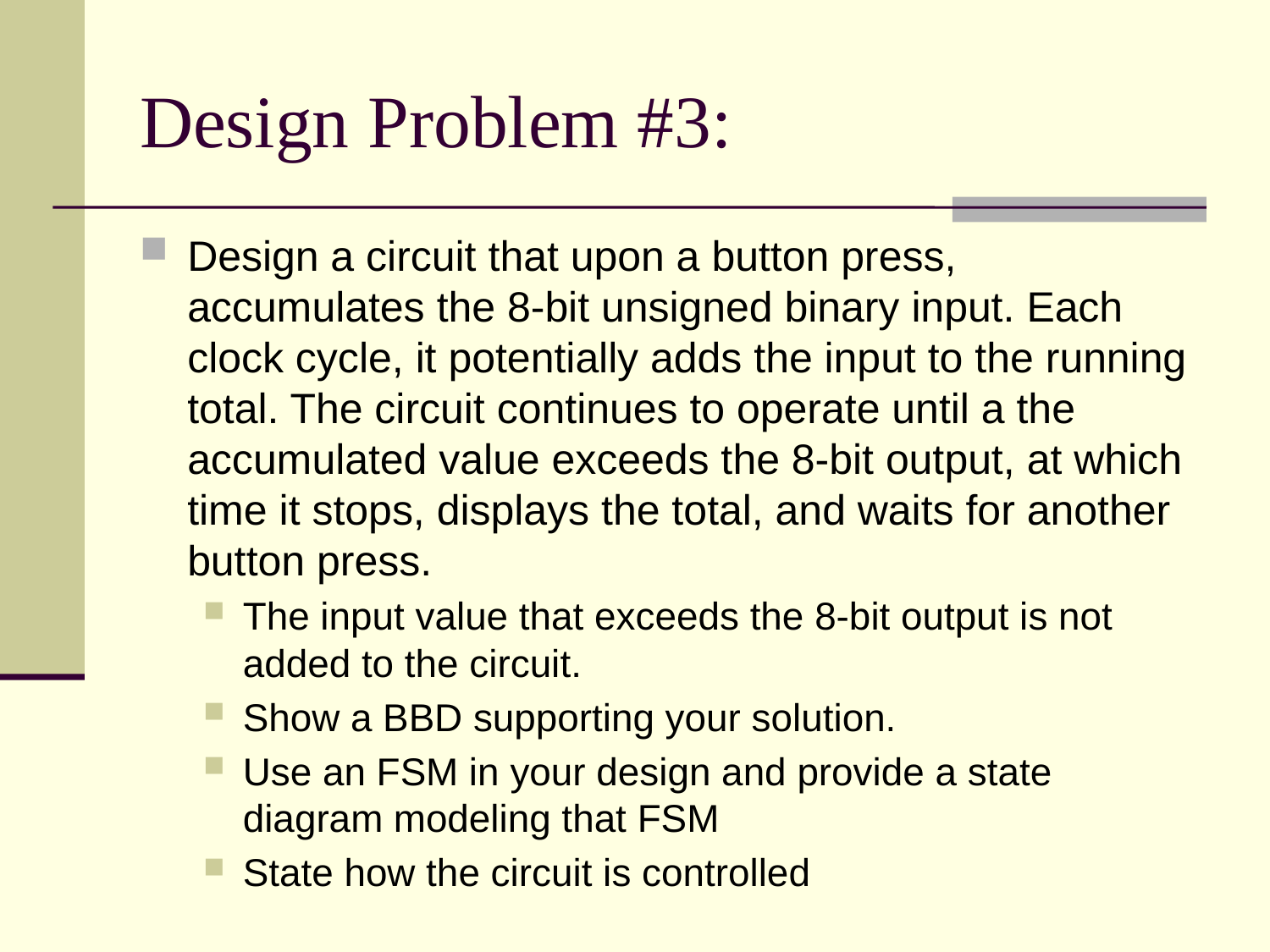

# Design Problem #3:
Design a circuit that upon a button press, accumulates the 8-bit unsigned binary input. Each clock cycle, it potentially adds the input to the running total. The circuit continues to operate until a the accumulated value exceeds the 8-bit output, at which time it stops, displays the total, and waits for another button press.
The input value that exceeds the 8-bit output is not added to the circuit.
Show a BBD supporting your solution.
Use an FSM in your design and provide a state diagram modeling that FSM
State how the circuit is controlled